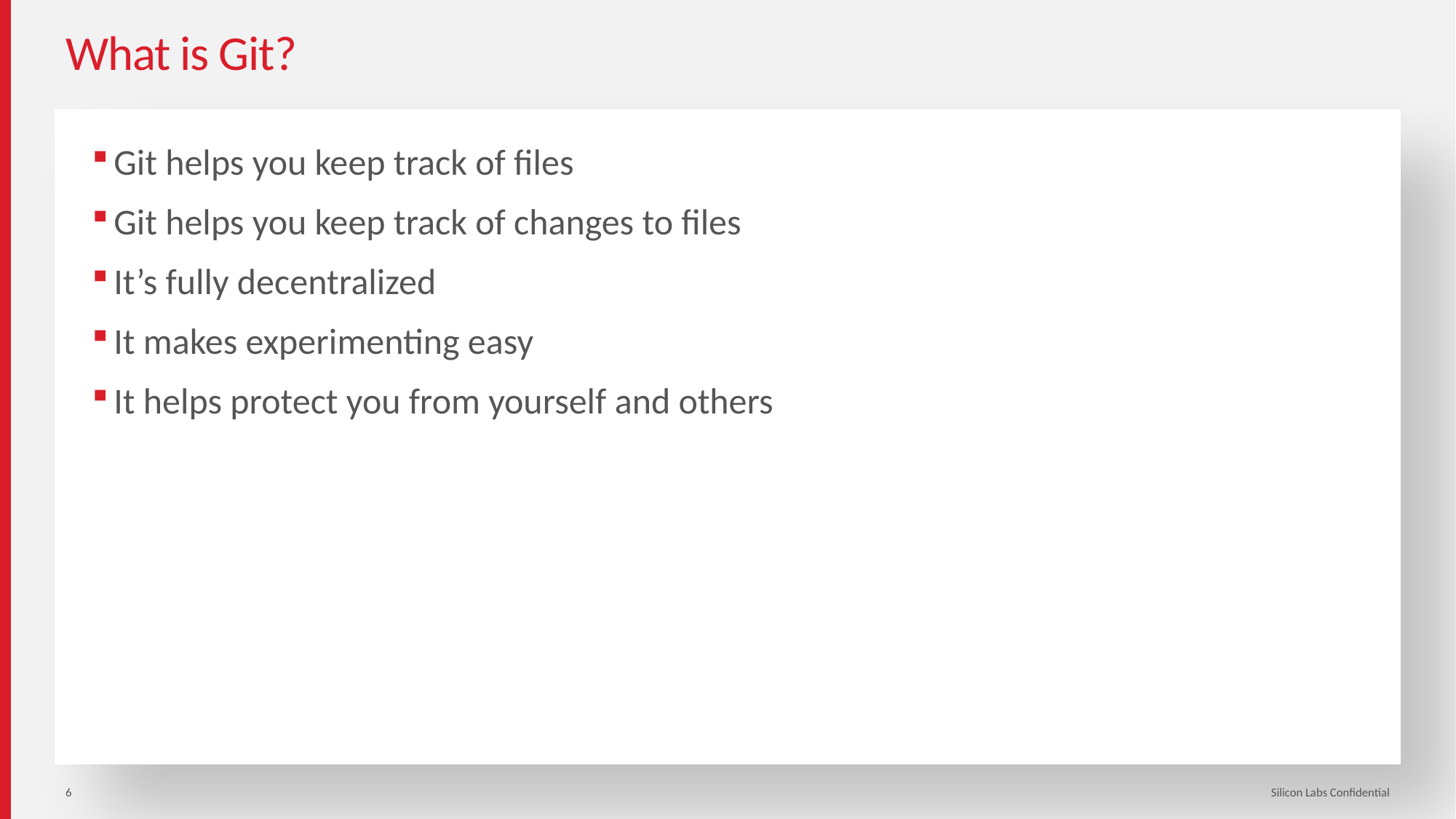

# What is Git?
Git helps you keep track of files
Git helps you keep track of changes to files
It’s fully decentralized
It makes experimenting easy
It helps protect you from yourself and others
6
Silicon Labs Confidential